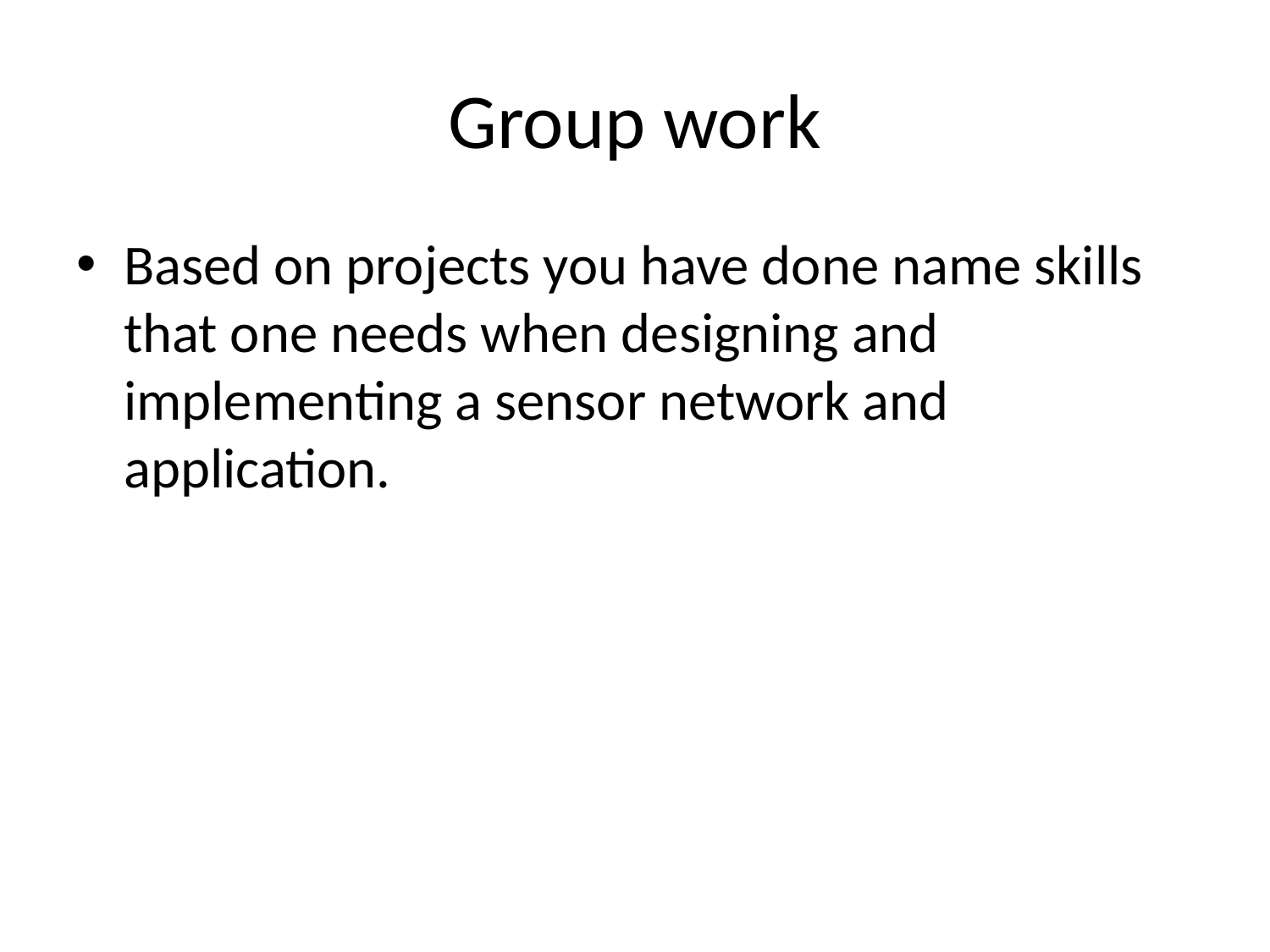

# Group work
Based on projects you have done name skills that one needs when designing and implementing a sensor network and application.